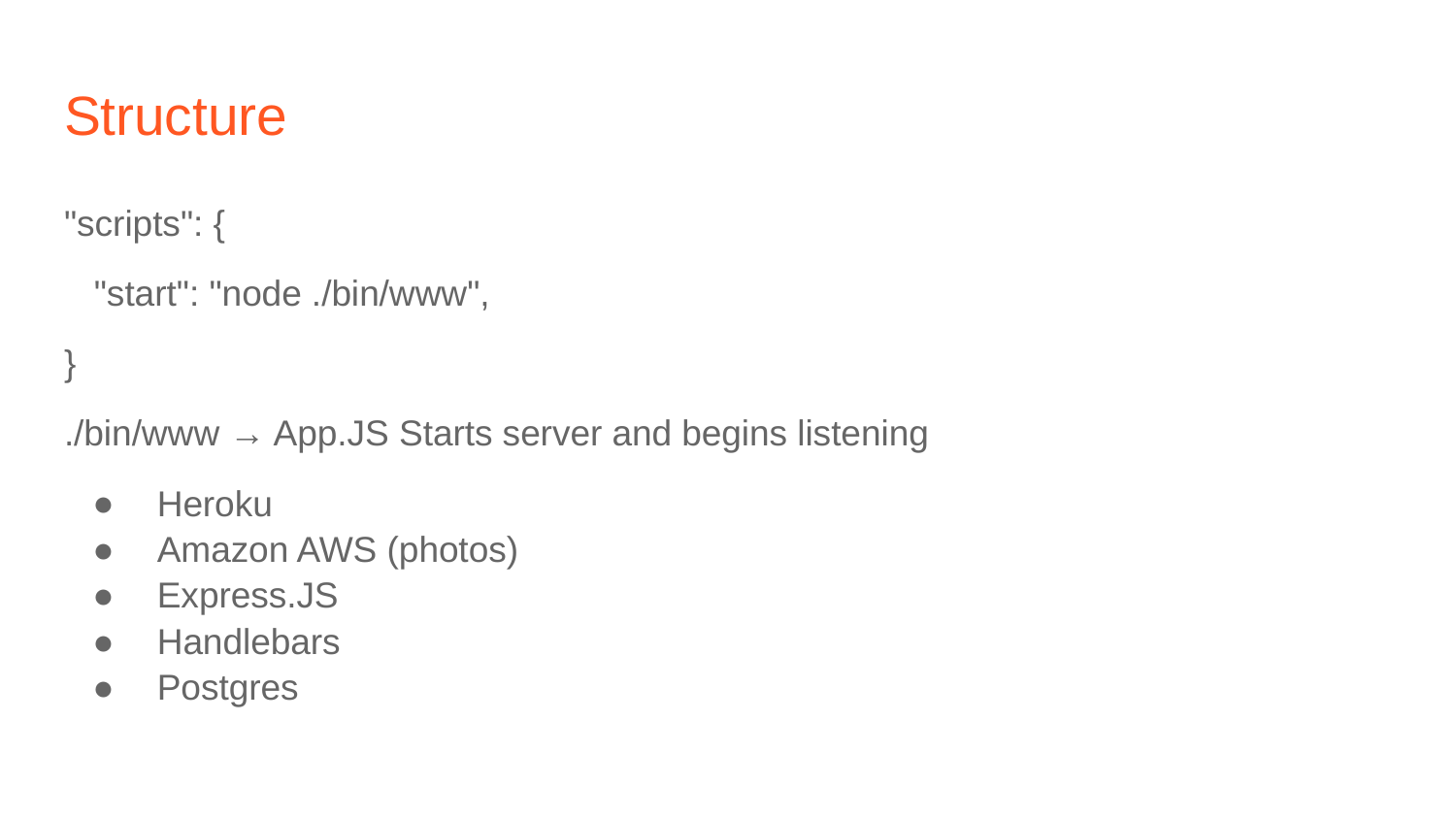

# Structure
"scripts": {
   "start": "node ./bin/www",
}
./bin/www → App.JS Starts server and begins listening
Heroku
Amazon AWS (photos)
Express.JS
Handlebars
Postgres